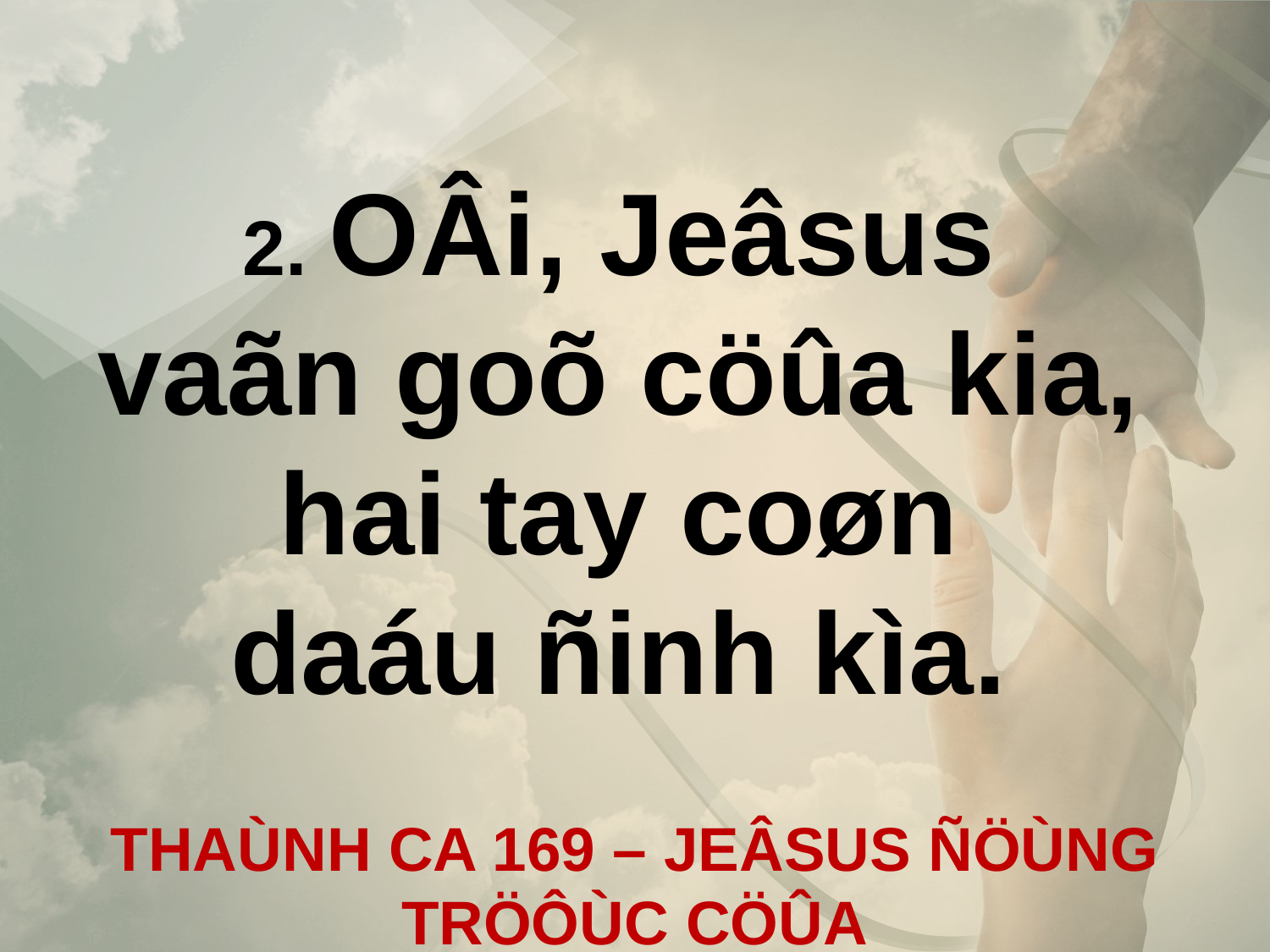

2. OÂi, Jeâsus
vaãn goõ cöûa kia,
hai tay coøn
daáu ñinh kìa.
THAÙNH CA 169 – JEÂSUS ÑÖÙNG TRÖÔÙC CÖÛA